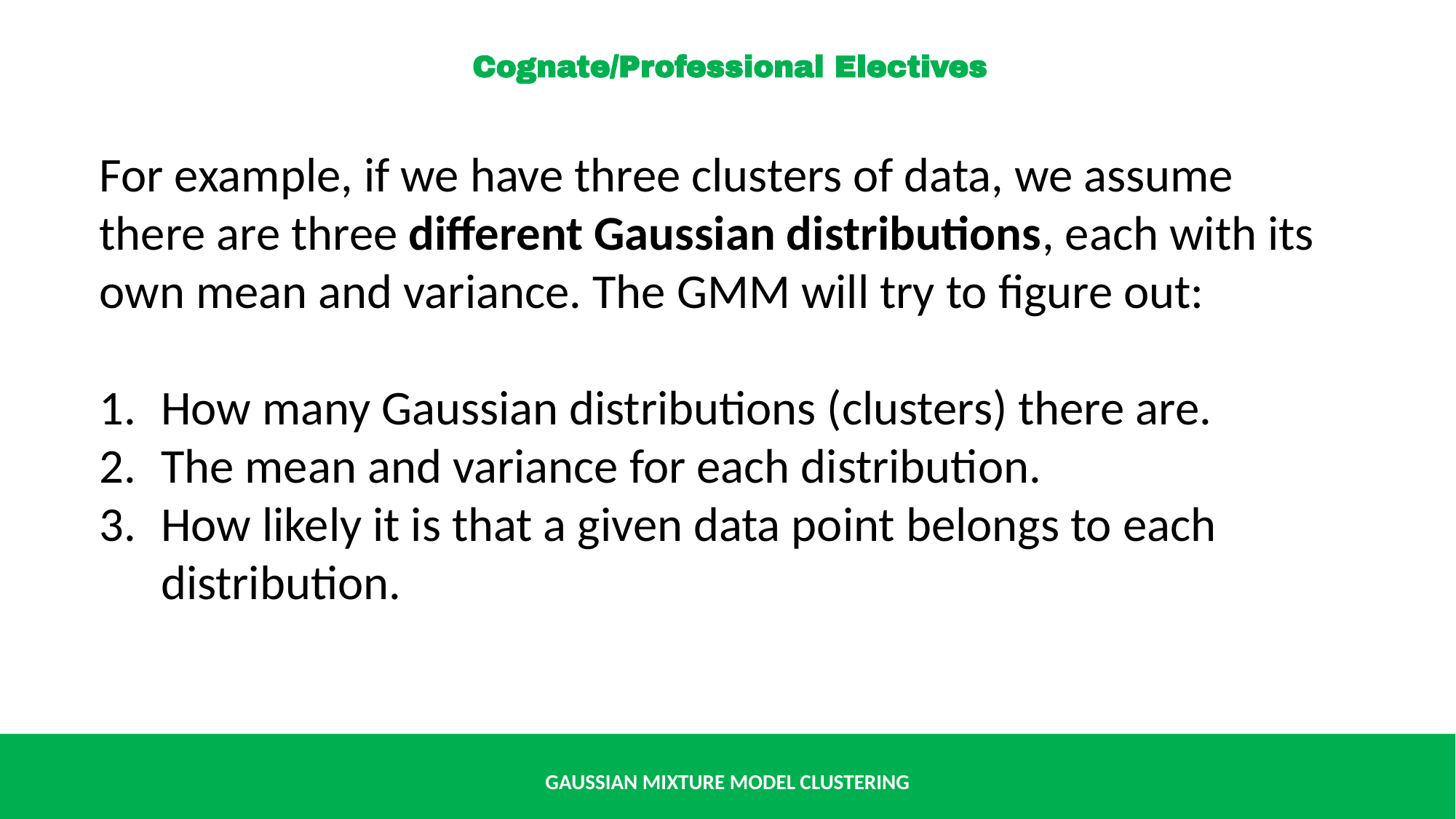

For example, if we have three clusters of data, we assume there are three different Gaussian distributions, each with its own mean and variance. The GMM will try to figure out:

How many Gaussian distributions (clusters) there are.
The mean and variance for each distribution.
How likely it is that a given data point belongs to each distribution.